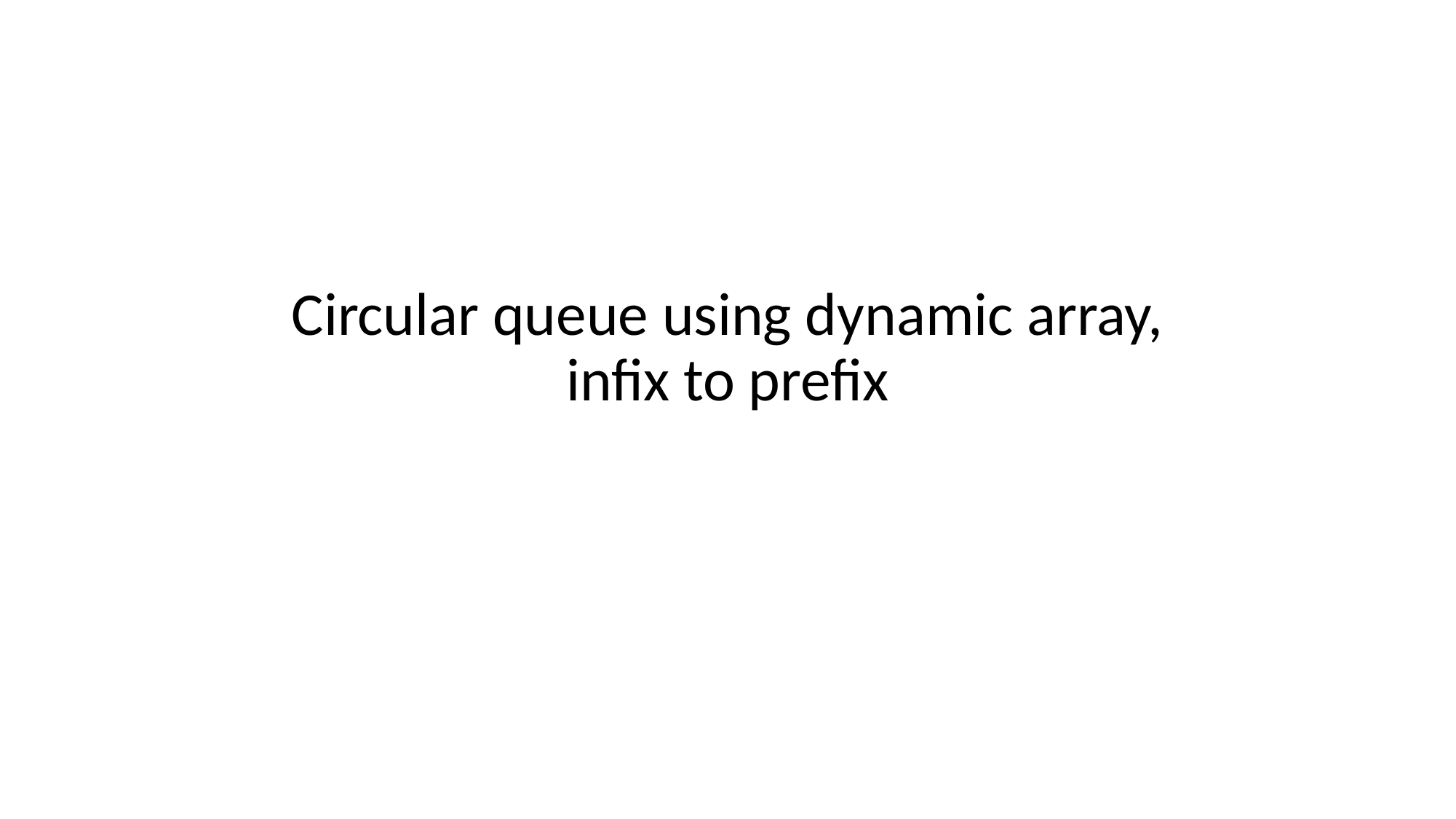

# Circular queue using dynamic array, infix to prefix